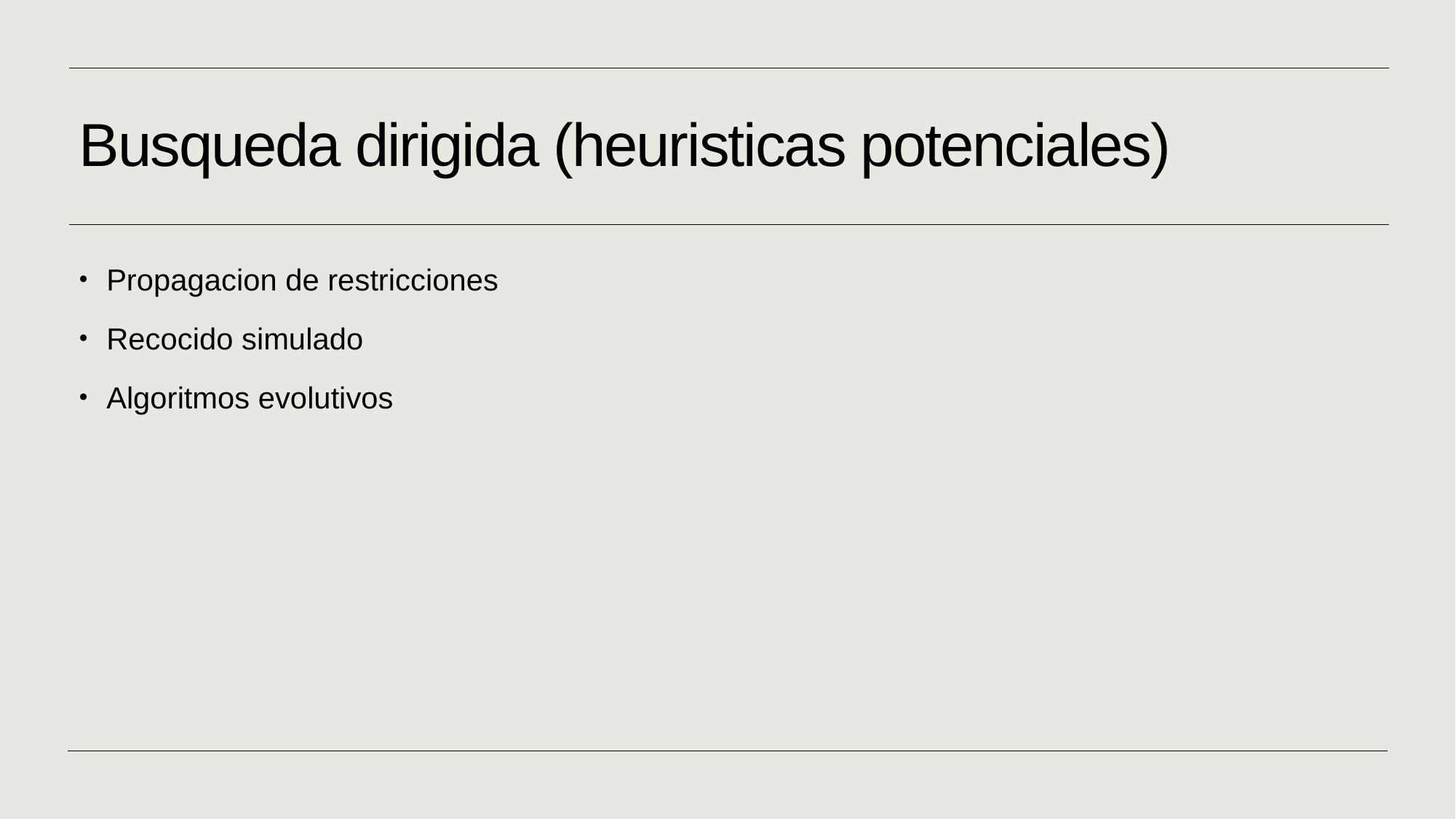

# Busqueda dirigida (heuristicas potenciales)
Propagacion de restricciones
Recocido simulado
Algoritmos evolutivos